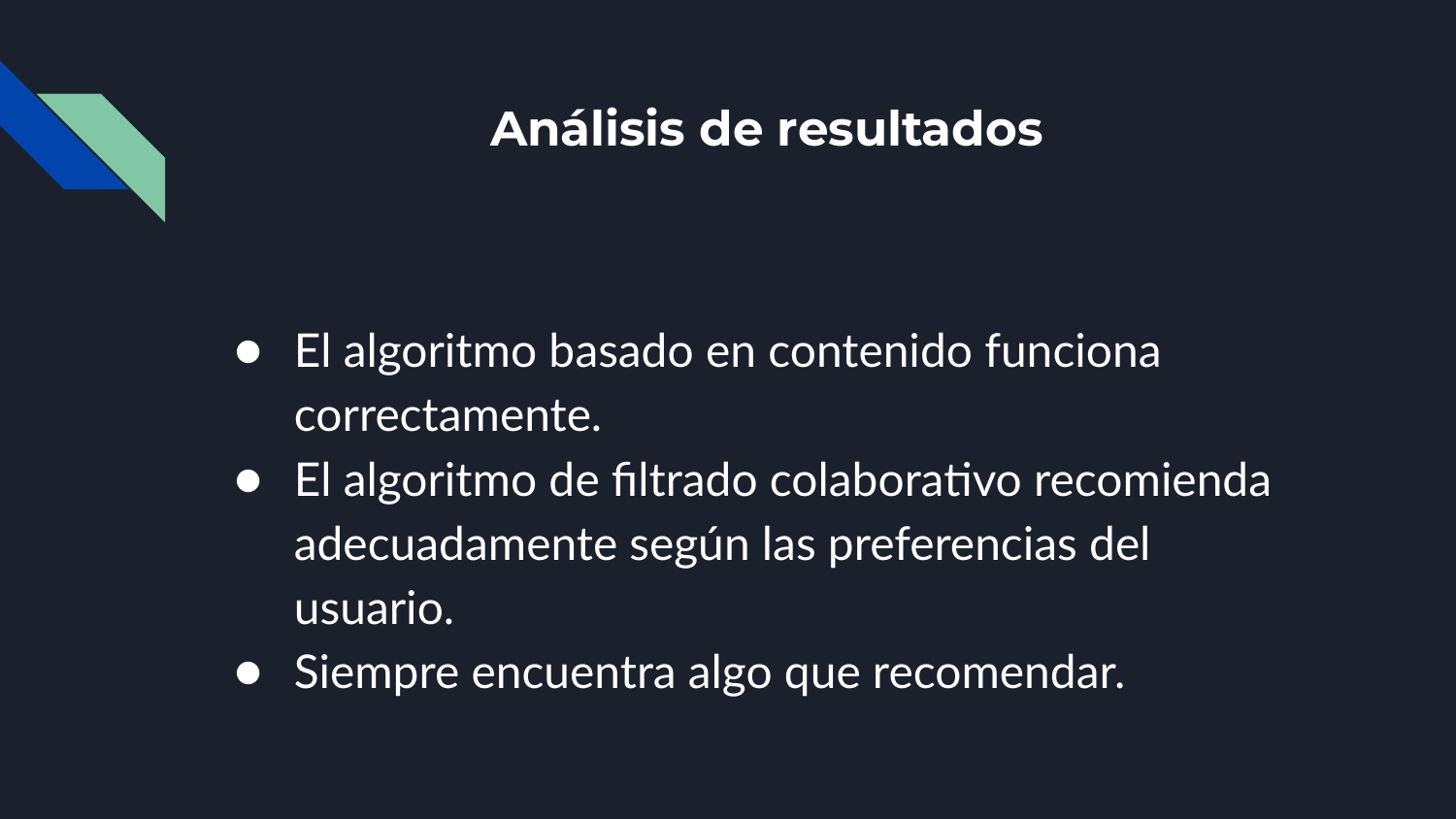

# Análisis de resultados
El algoritmo basado en contenido funciona correctamente.
El algoritmo de filtrado colaborativo recomienda adecuadamente según las preferencias del usuario.
Siempre encuentra algo que recomendar.